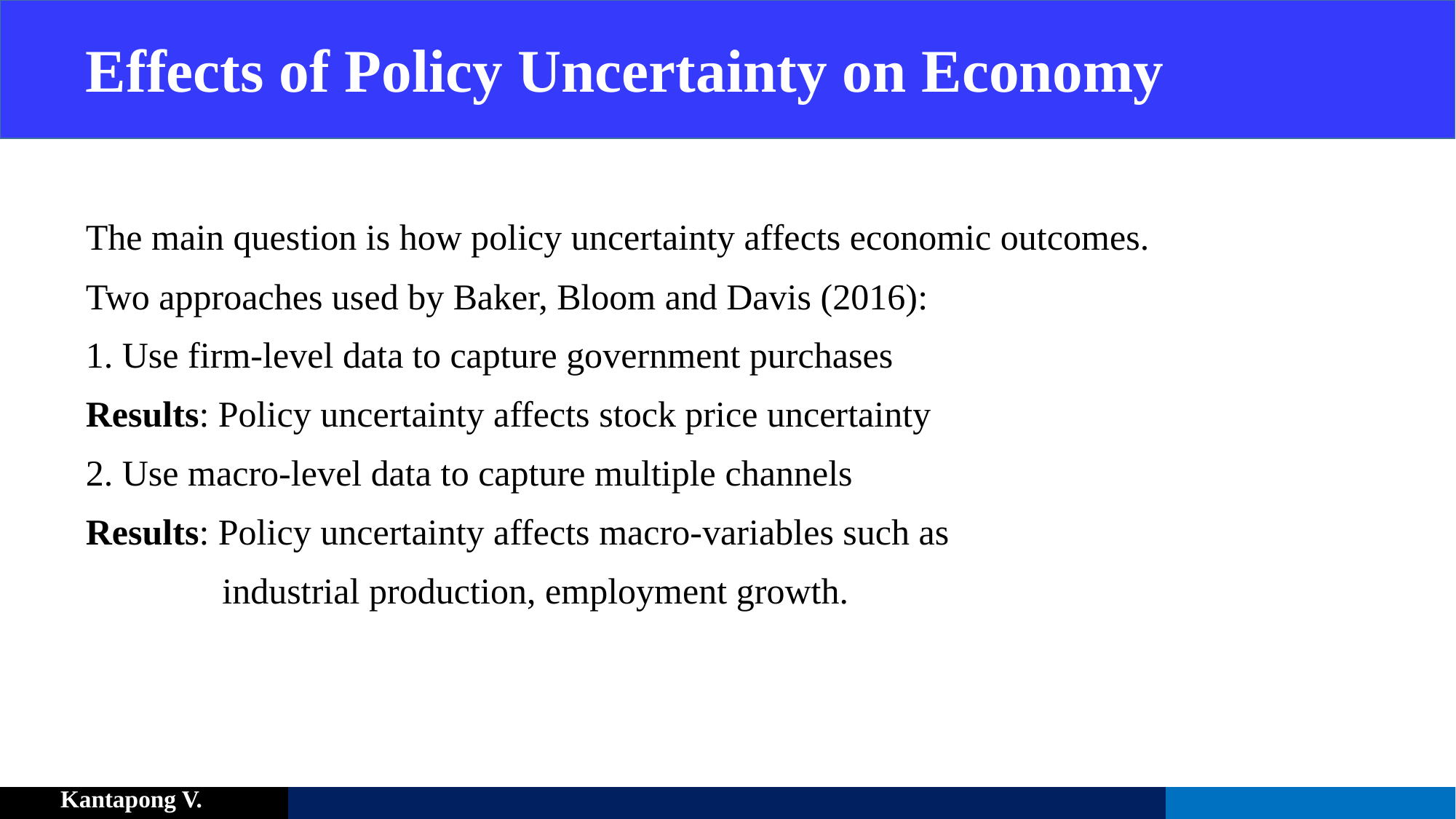

# Effects of Policy Uncertainty on Economy
The main question is how policy uncertainty affects economic outcomes.
Two approaches used by Baker, Bloom and Davis (2016):
1. Use firm-level data to capture government purchases
Results: Policy uncertainty affects stock price uncertainty
2. Use macro-level data to capture multiple channels
Results: Policy uncertainty affects macro-variables such as
               industrial production, employment growth.